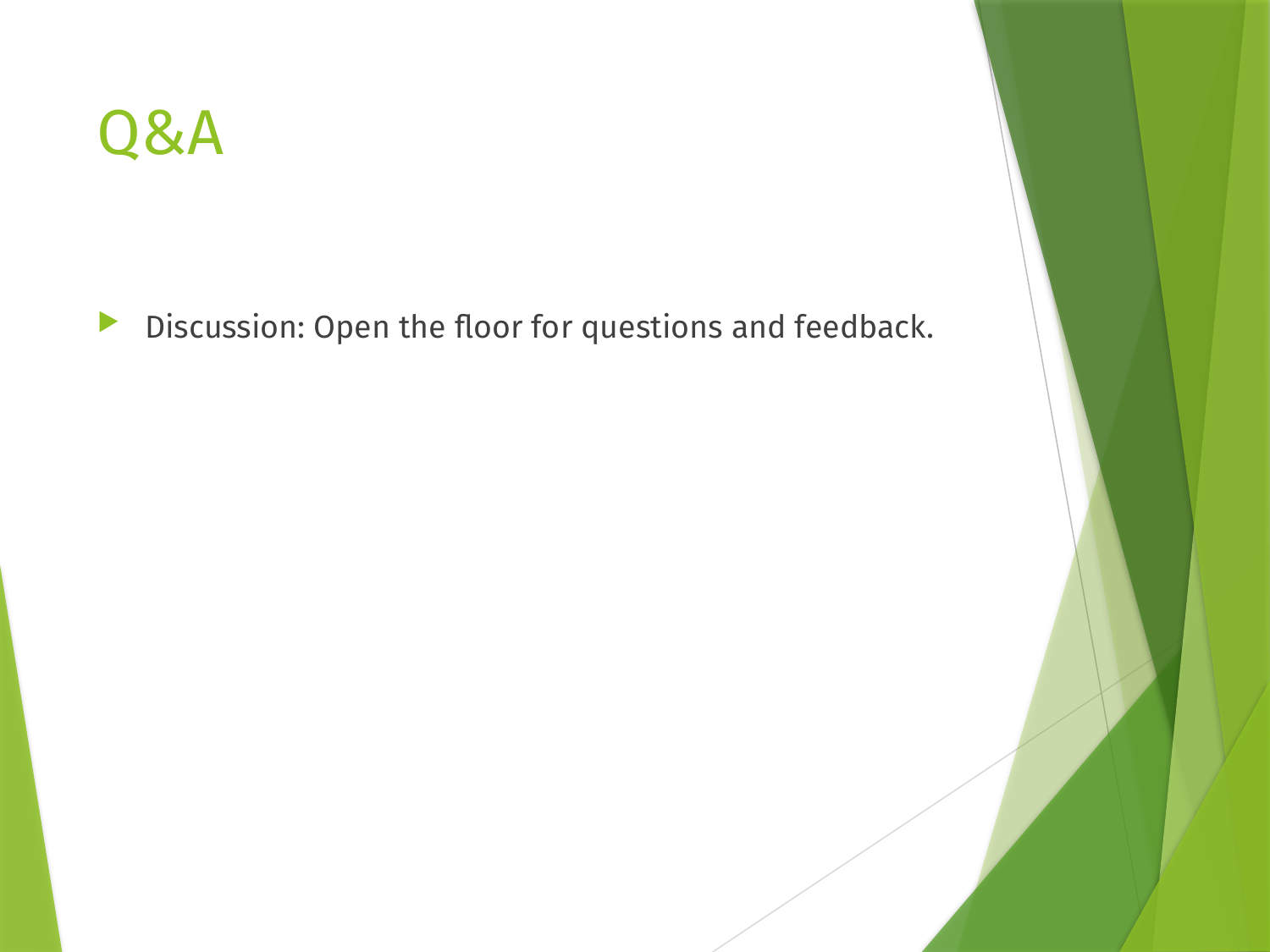

# Q&A
Discussion: Open the floor for questions and feedback.